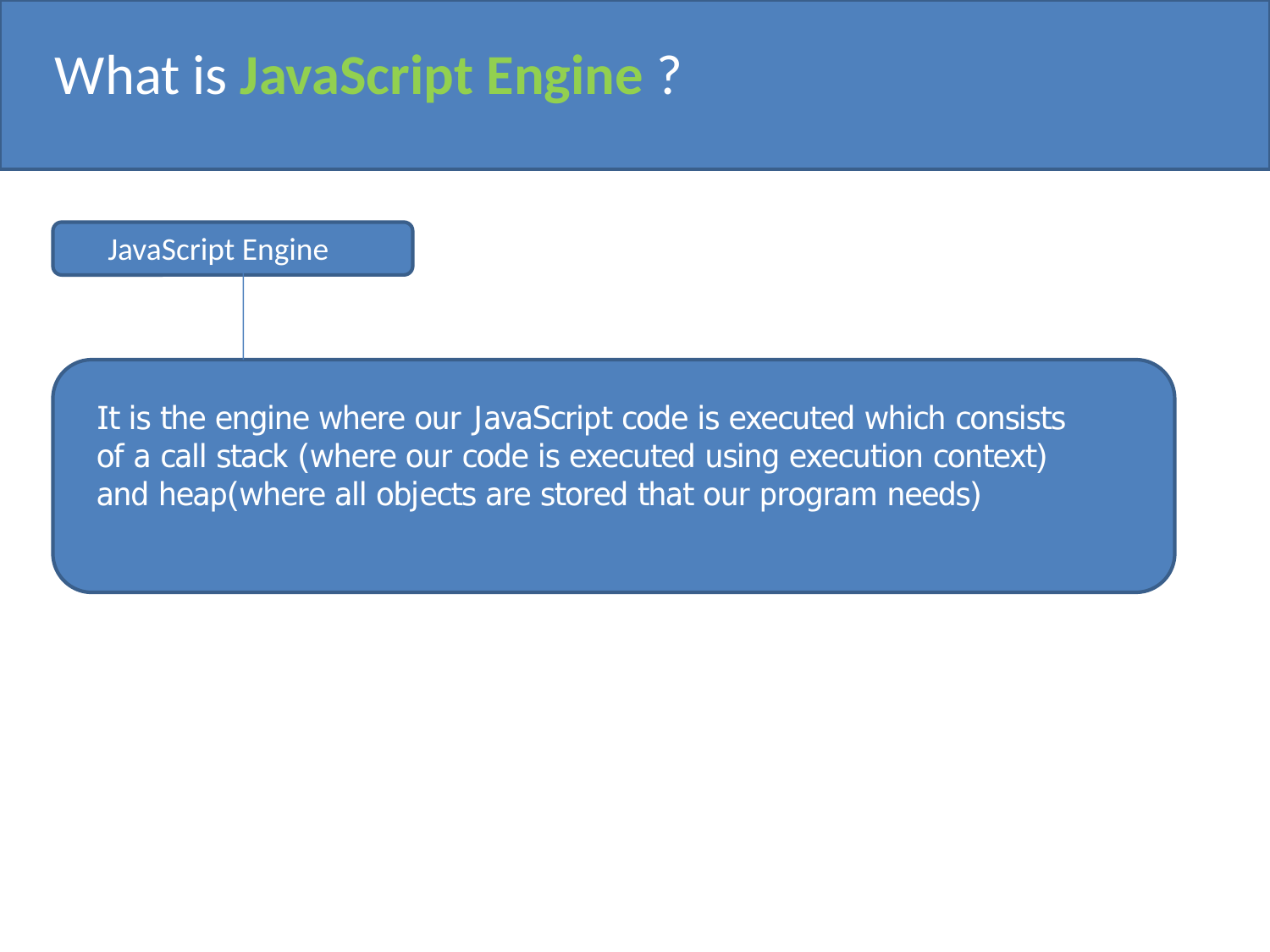

What is JavaScript Engine ?

JavaScript Engine

It is the engine where our JavaScript code is executed which consists of a call stack (where our code is executed using execution context) and heap(where all objects are stored that our program needs)